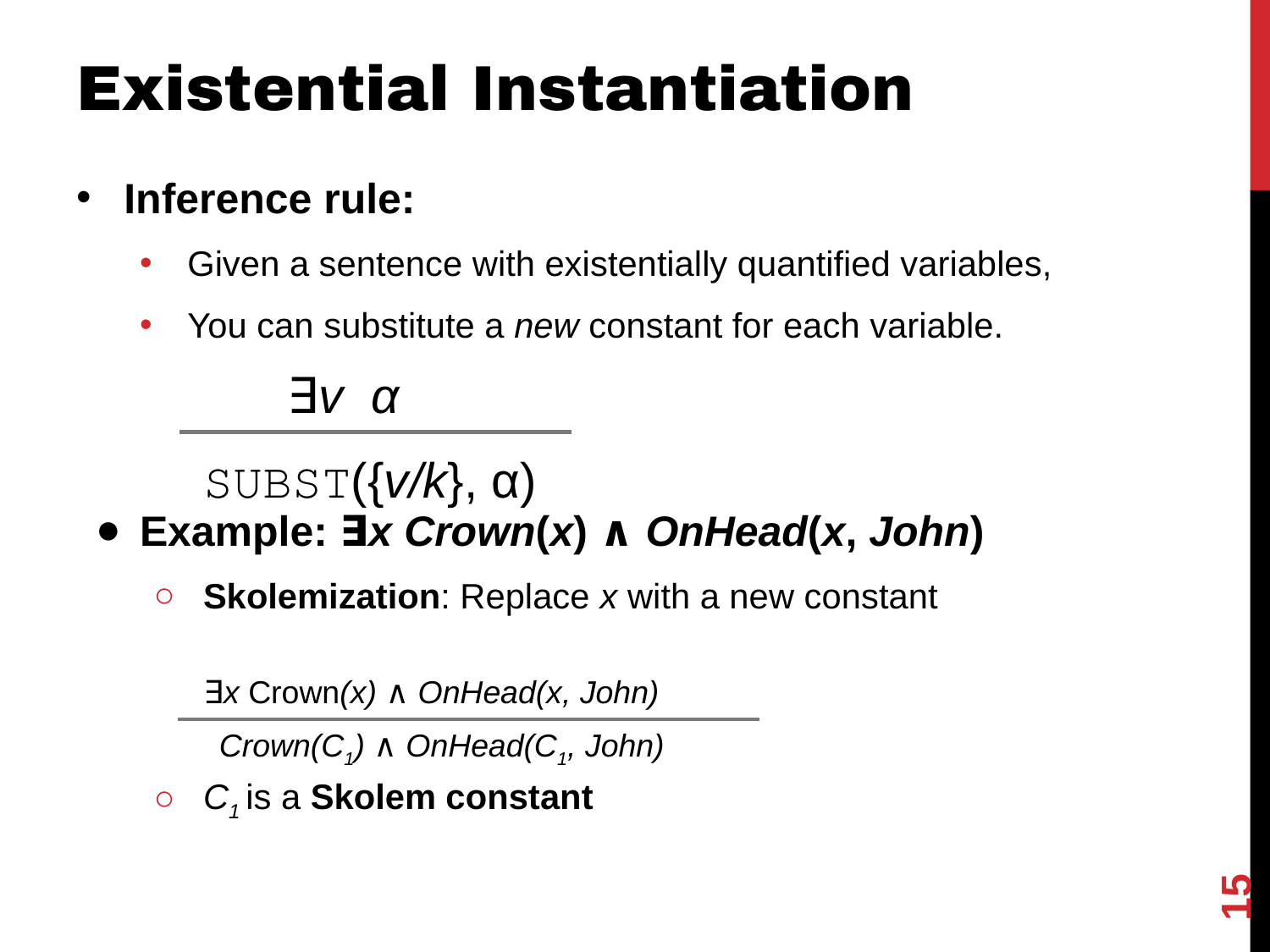

# Existential Instantiation
Inference rule:
Given a sentence with existentially quantified variables,
You can substitute a new constant for each variable.

Example: ∃x Crown(x) ∧ OnHead(x, John)
Skolemization: Replace x with a new constant

C1 is a Skolem constant
∃v  α

SUBST({v/k}, α)
∃x Crown(x) ∧ OnHead(x, John)

Crown(C1) ∧ OnHead(C1, John)
15